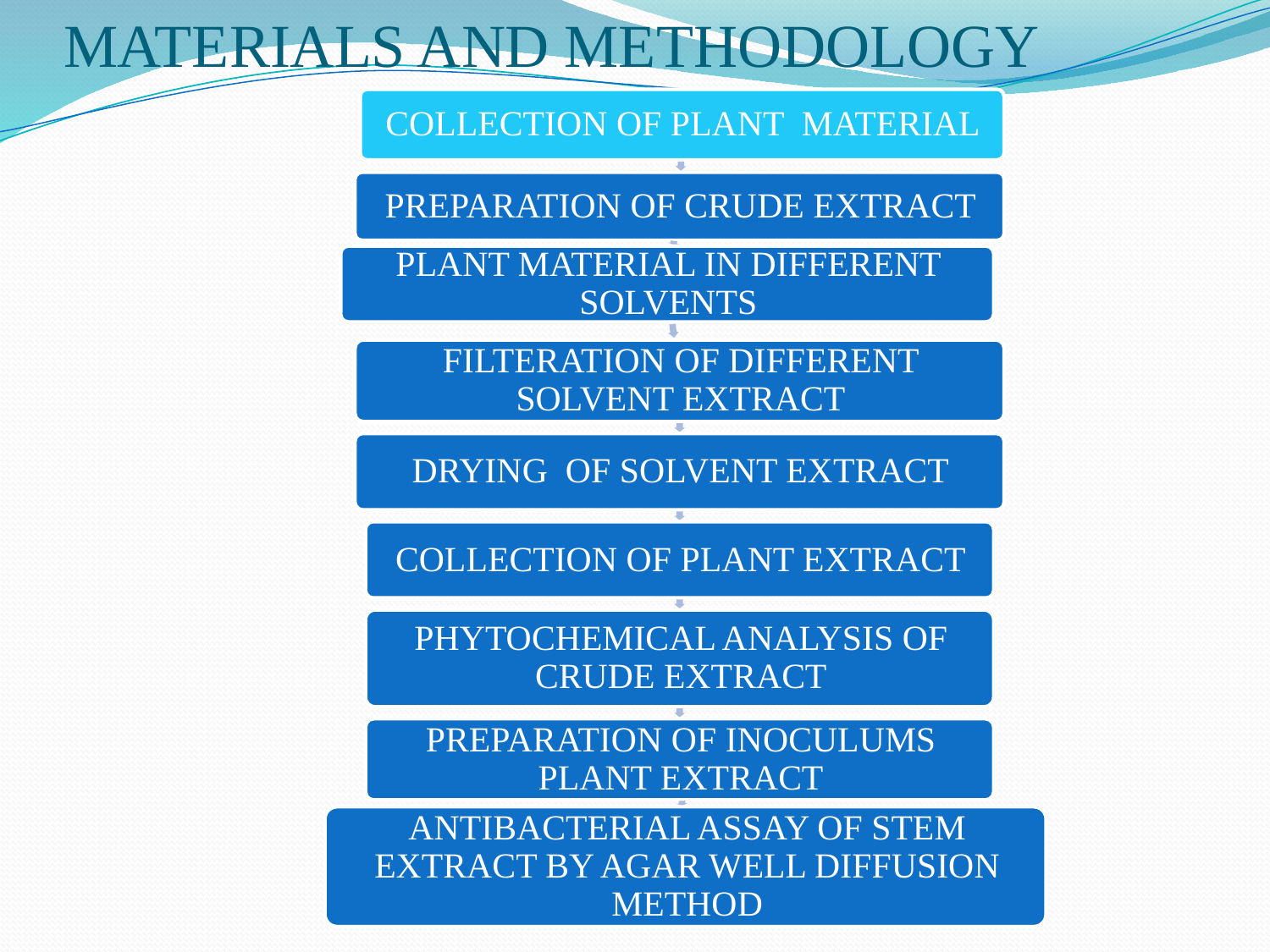

# MATERIALS AND METHODOLOGY
COLLECTION OF PLANT  MATERIAL

PREPARATION OF CRUDE EXTRACT

PLANT MATERIAL IN DIFFERENT SOLVENTS

FILTERATION OF DIFFERENT SOLVENT EXTRACT

DRYING  OF SOLVENT EXTRACT

COLLECTION OF PLANT EXTRACT

PHYTOCHEMICAL ANALYSIS OF CRUDE EXTRACT

PREPARATION OF INOCULUMS PLANT EXTRACT

ANTIBACTERIAL ASSAY OF STEM EXTRACT BY AGAR WELL DIFFUSION METHOD